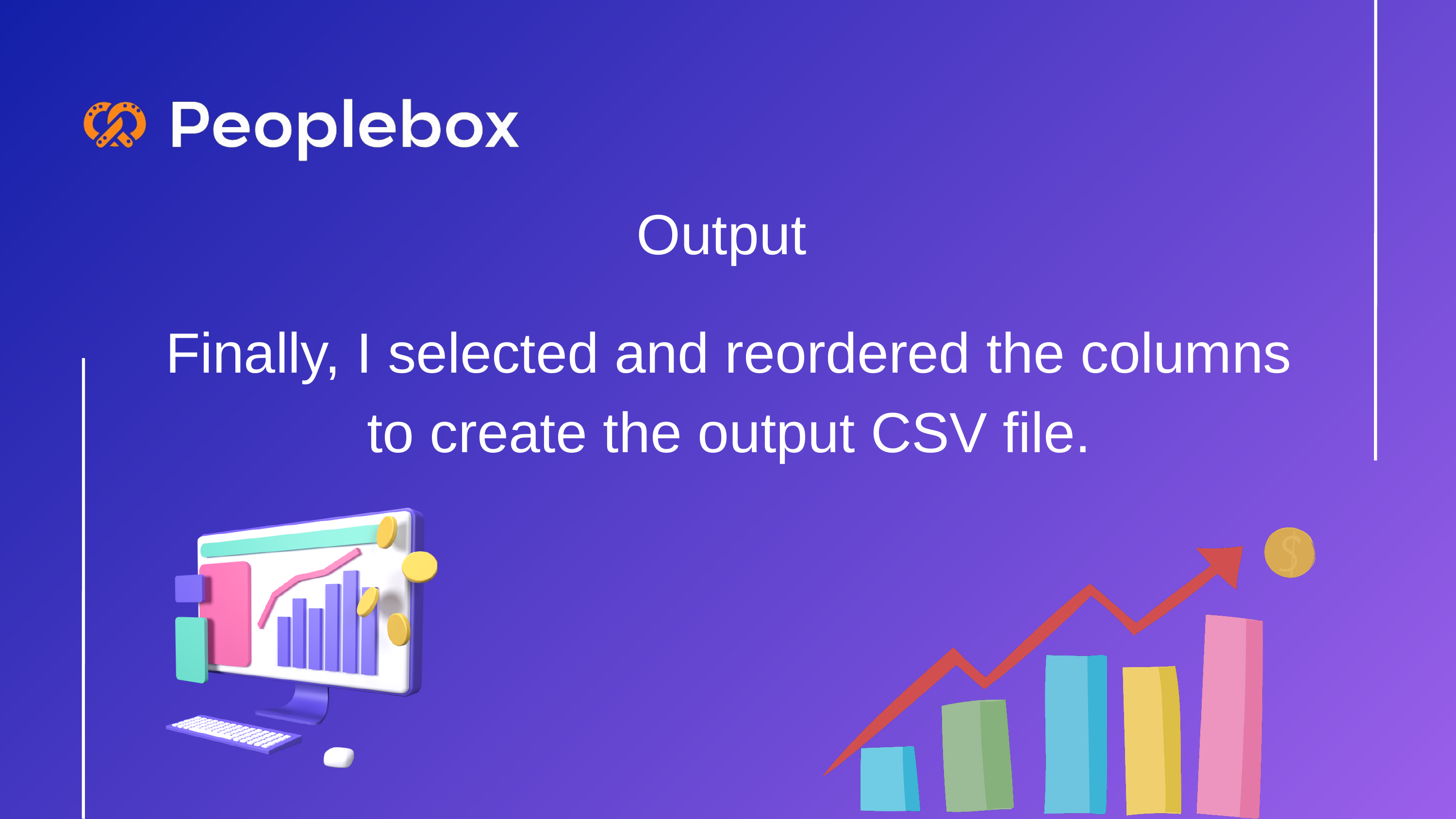

Output
Finally, I selected and reordered the columns to create the output CSV file.